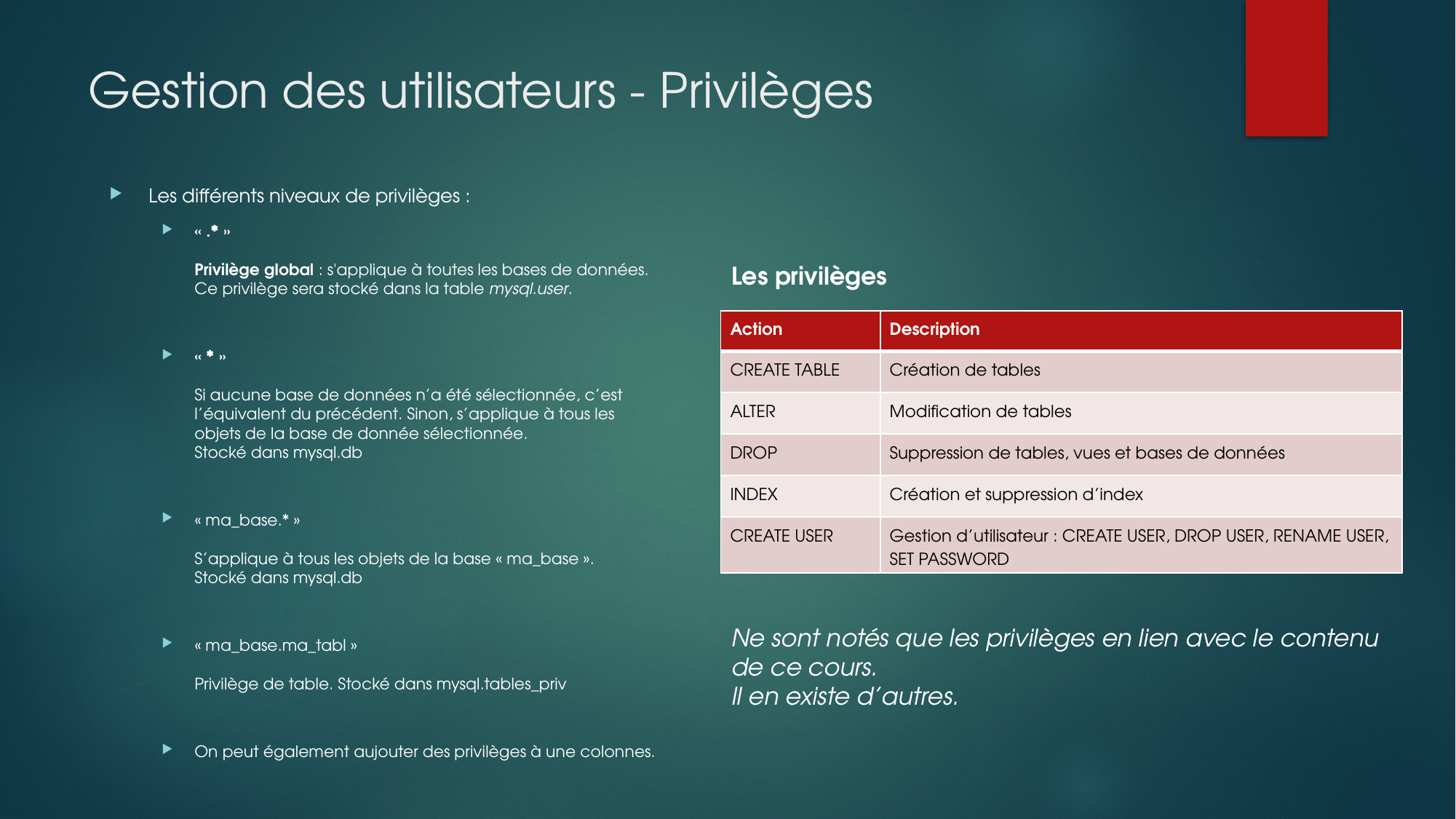

# Gestion des utilisateurs - Privilèges
Les différents niveaux de privilèges :
« .* »
Privilège global : s'applique à toutes les bases de données. Ce privilège sera stocké dans la table mysql.user.

« * »
Si aucune base de données n’a été sélectionnée, c’est l’équivalent du précédent. Sinon, s’applique à tous les objets de la base de donnée sélectionnée.
Stocké dans mysql.db

« ma_base.* »
S’applique à tous les objets de la base « ma_base ».
Stocké dans mysql.db

« ma_base.ma_tabl »
Privilège de table. Stocké dans mysql.tables_priv

On peut également aujouter des privilèges à une colonnes.

Les privilèges
| Action | Description |
| --- | --- |
| CREATE TABLE | Création de tables |
| ALTER | Modification de tables |
| DROP | Suppression de tables, vues et bases de données |
| INDEX | Création et suppression d’index |
| CREATE USER | Gestion d’utilisateur : CREATE USER, DROP USER, RENAME USER, SET PASSWORD |
Ne sont notés que les privilèges en lien avec le contenu de ce cours.
Il en existe d’autres.